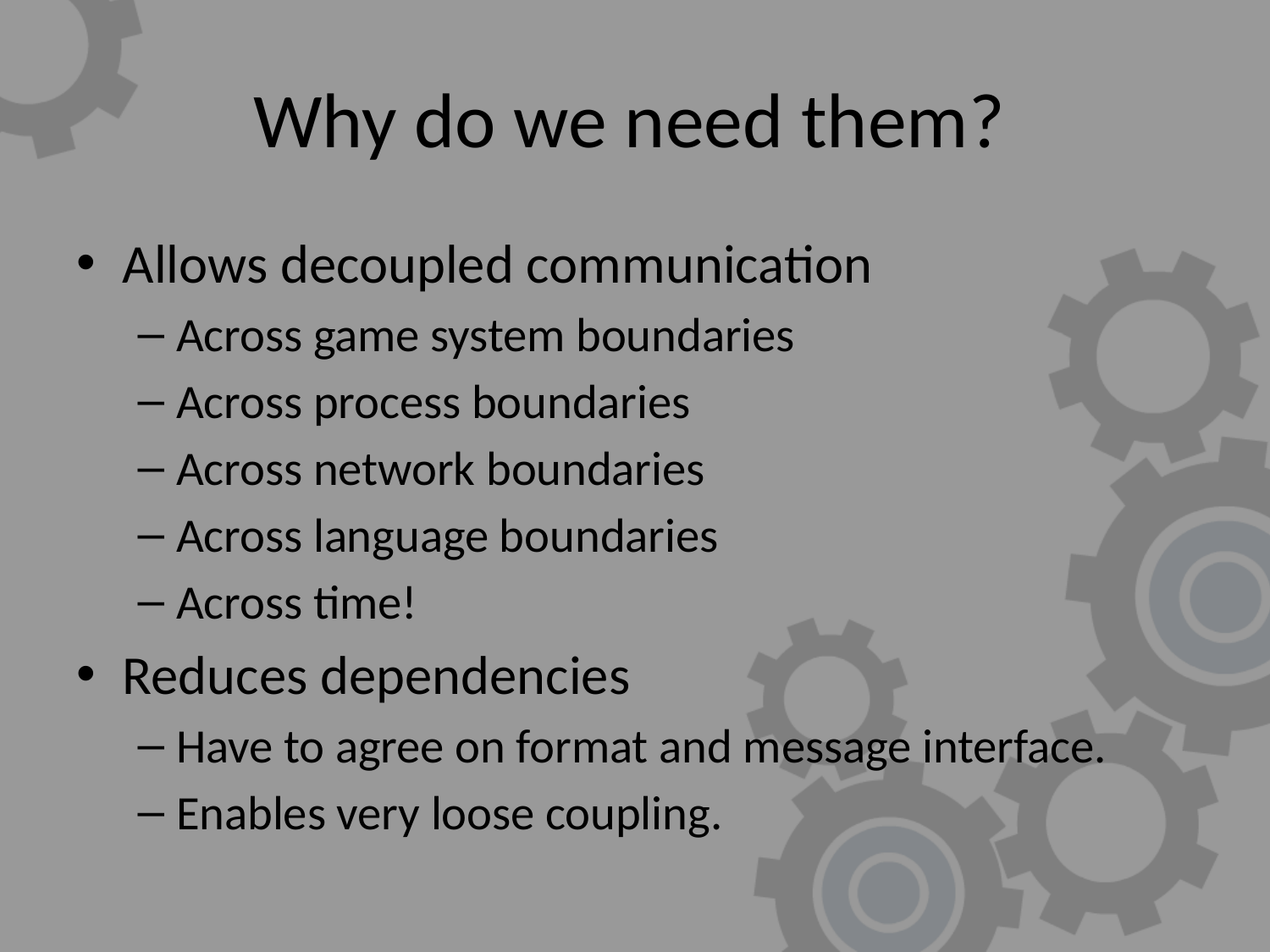

# Why do we need them?
Allows decoupled communication
Across game system boundaries
Across process boundaries
Across network boundaries
Across language boundaries
Across time!
Reduces dependencies
Have to agree on format and message interface.
Enables very loose coupling.